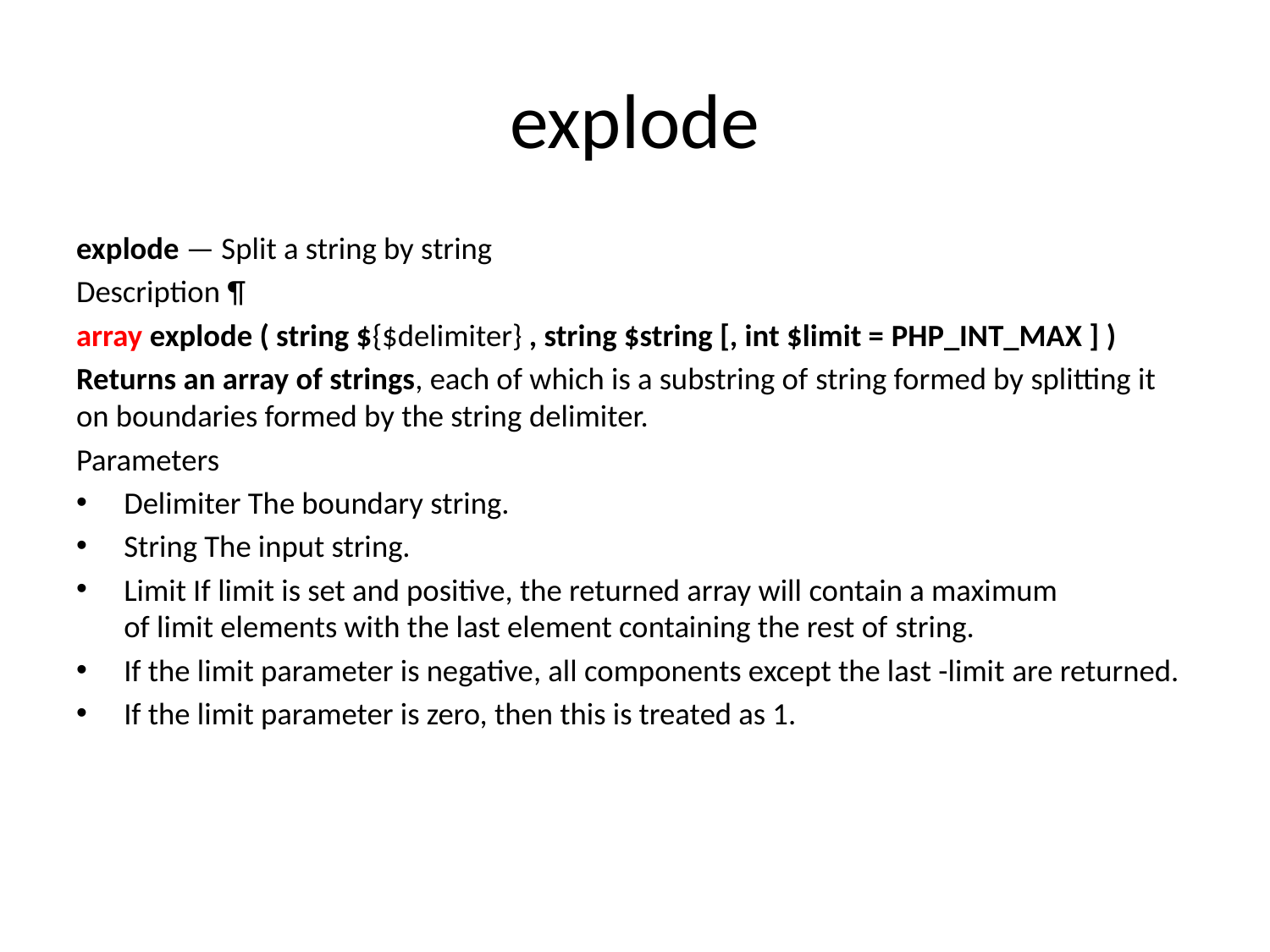

# explode
explode — Split a string by string
Description ¶
array explode ( string ${$delimiter} , string $string [, int $limit = PHP_INT_MAX ] )
Returns an array of strings, each of which is a substring of string formed by splitting it on boundaries formed by the string delimiter.
Parameters
Delimiter The boundary string.
String The input string.
Limit If limit is set and positive, the returned array will contain a maximum of limit elements with the last element containing the rest of string.
If the limit parameter is negative, all components except the last -limit are returned.
If the limit parameter is zero, then this is treated as 1.